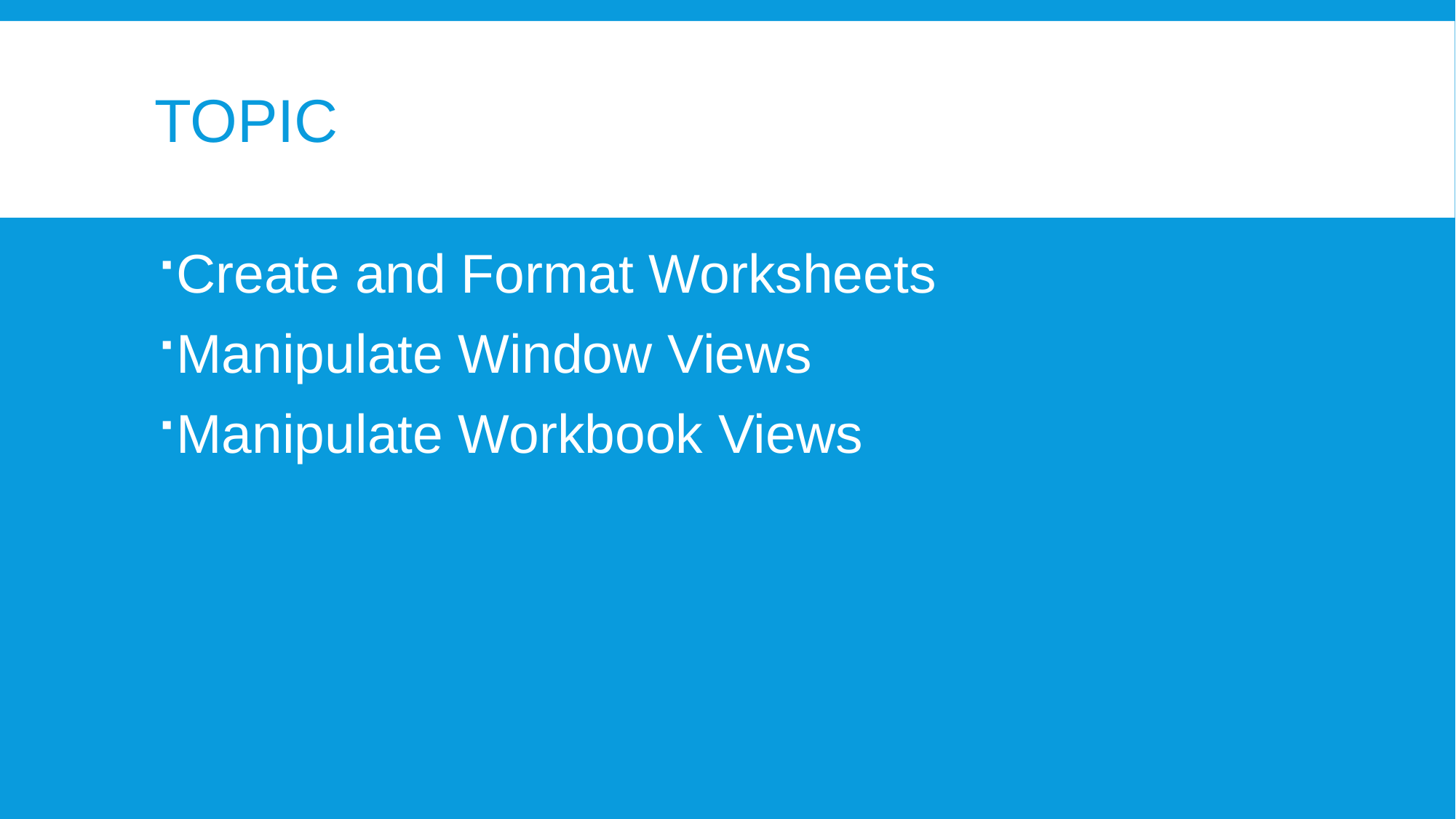

# Topic
Create and Format Worksheets
Manipulate Window Views
Manipulate Workbook Views